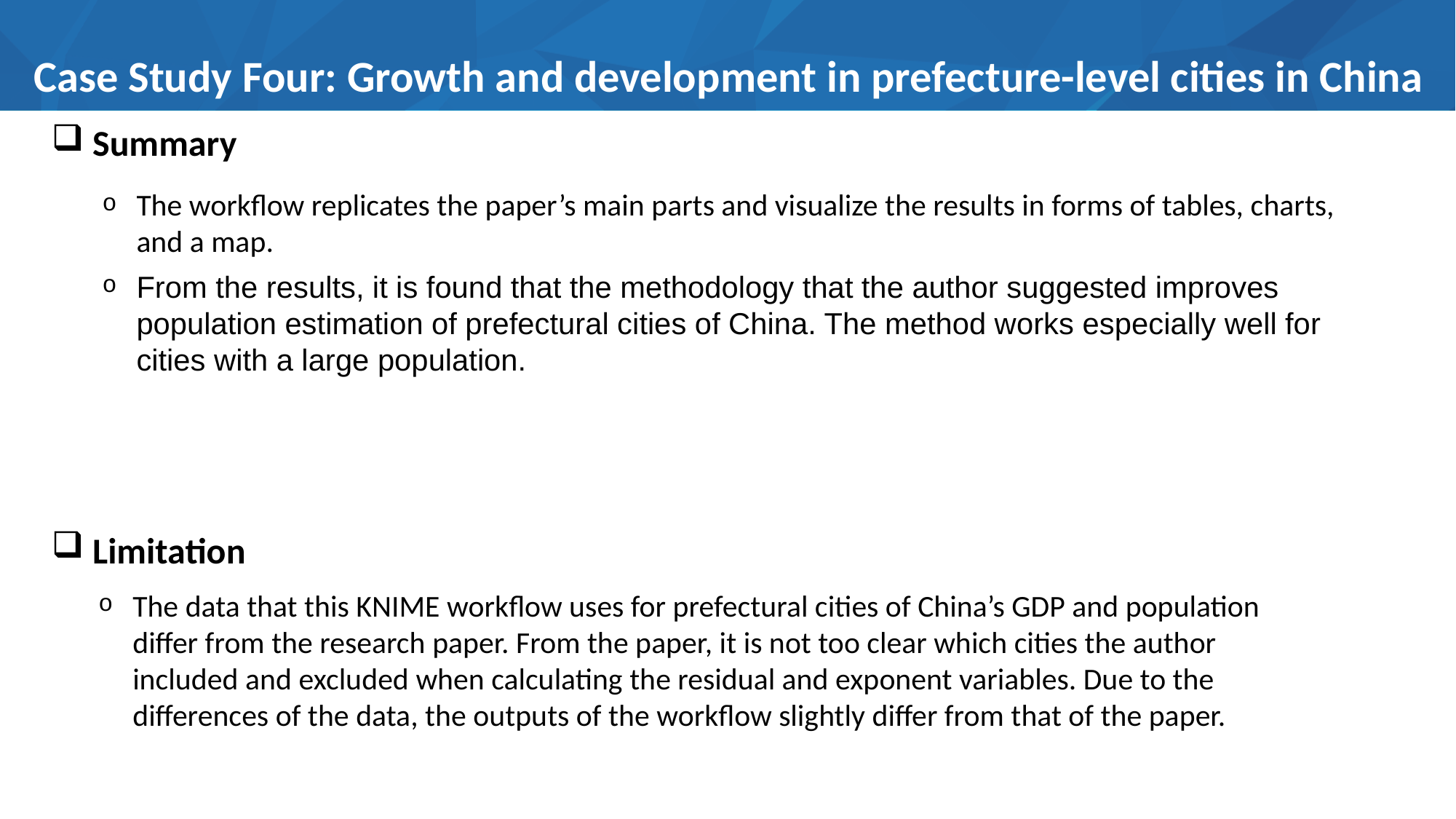

# Case Study Four: Growth and development in prefecture-level cities in China
 Summary
The workflow replicates the paper’s main parts and visualize the results in forms of tables, charts, and a map.
From the results, it is found that the methodology that the author suggested improves population estimation of prefectural cities of China. The method works especially well for cities with a large population.
 Limitation
The data that this KNIME workflow uses for prefectural cities of China’s GDP and population differ from the research paper. From the paper, it is not too clear which cities the author included and excluded when calculating the residual and exponent variables. Due to the differences of the data, the outputs of the workflow slightly differ from that of the paper.